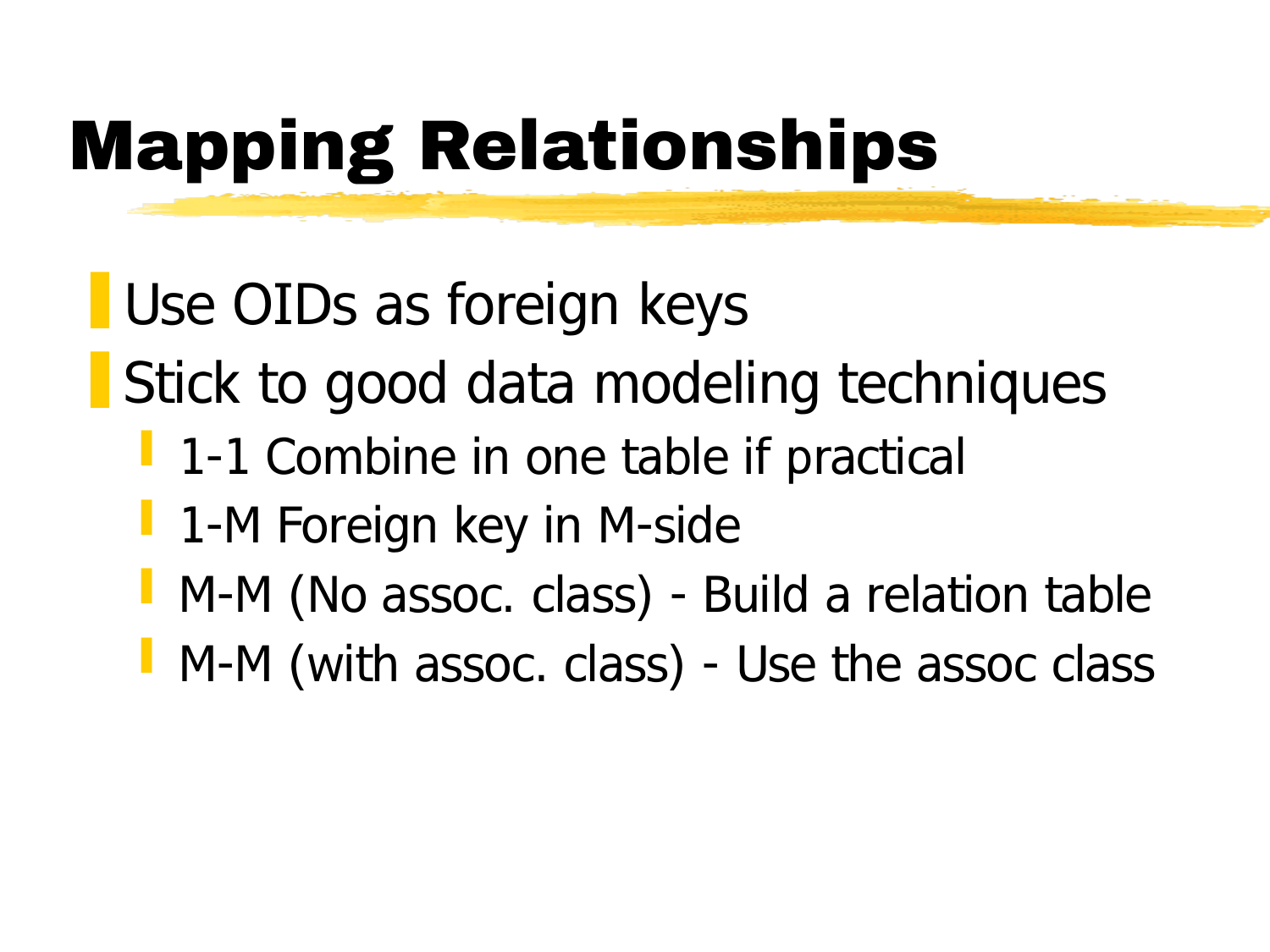

# Mapping Relationships
Use OIDs as foreign keys
Stick to good data modeling techniques
1-1 Combine in one table if practical
1-M Foreign key in M-side
M-M (No assoc. class) - Build a relation table
M-M (with assoc. class) - Use the assoc class